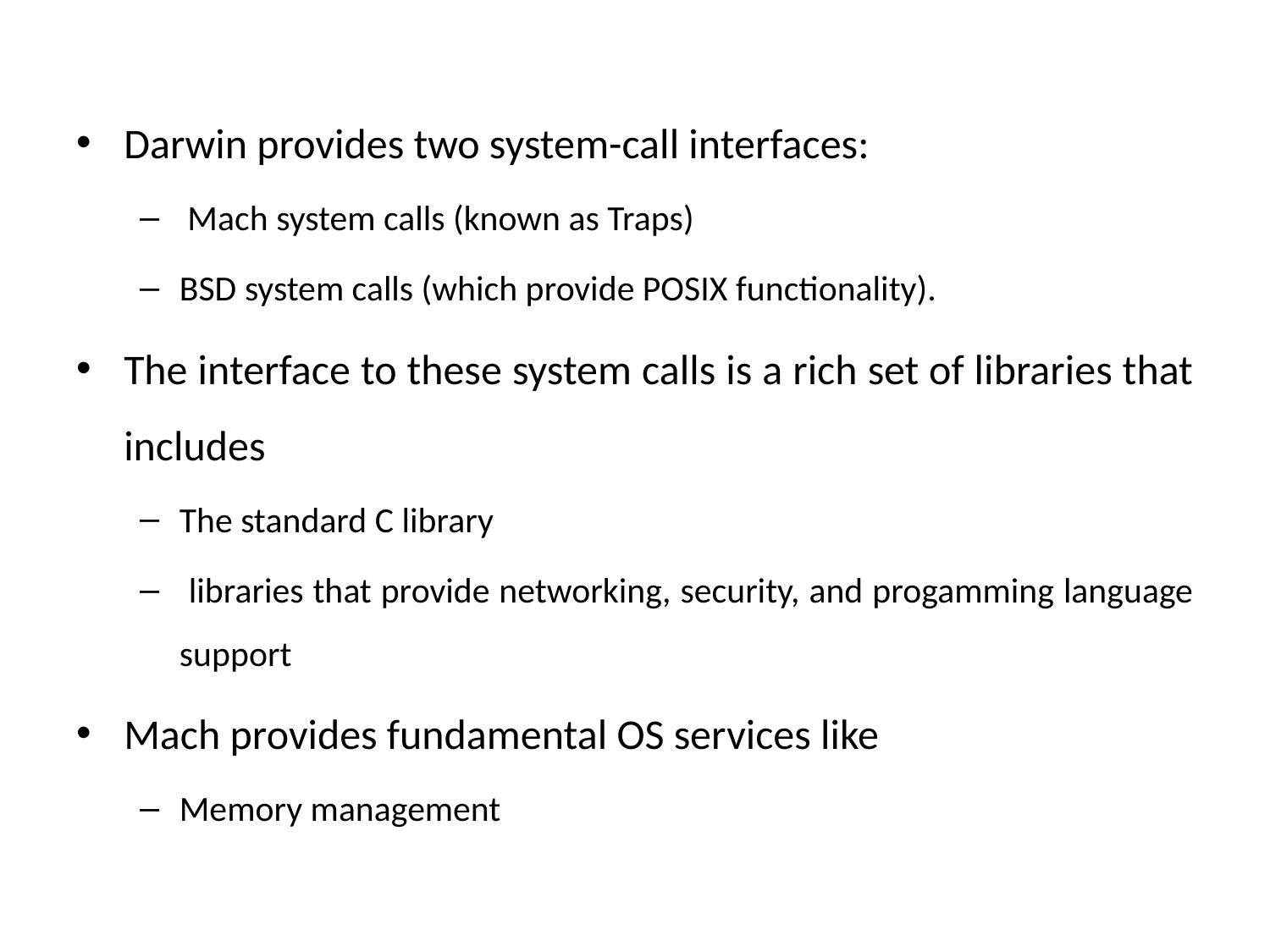

Darwin provides two system-call interfaces:
 Mach system calls (known as Traps)
BSD system calls (which provide POSIX functionality).
The interface to these system calls is a rich set of libraries that includes
The standard C library
 libraries that provide networking, security, and progamming language support
Mach provides fundamental OS services like
Memory management